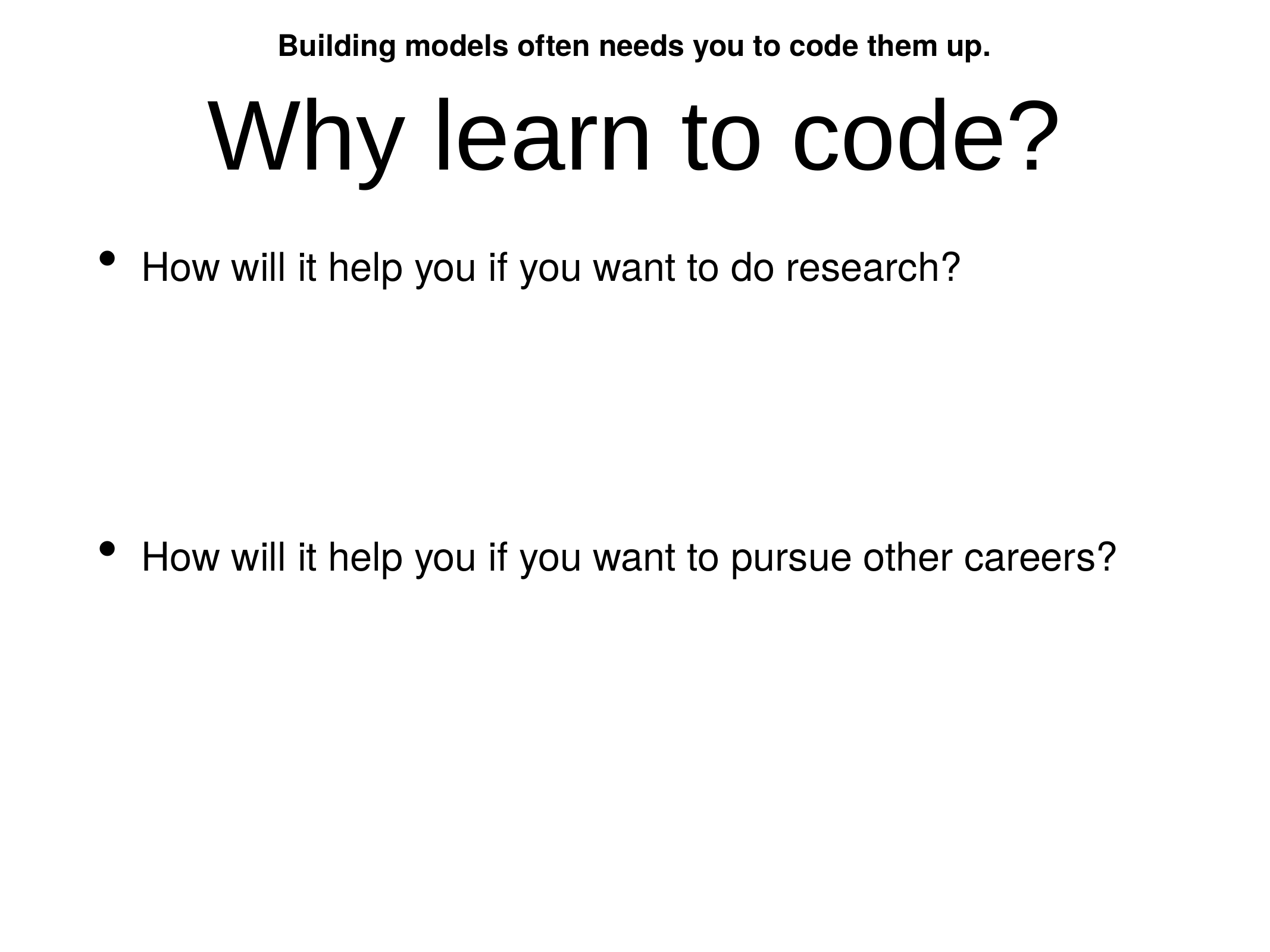

Building models often needs you to code them up.
# Why learn to code?
How will it help you if you want to do research?
How will it help you if you want to pursue other careers?